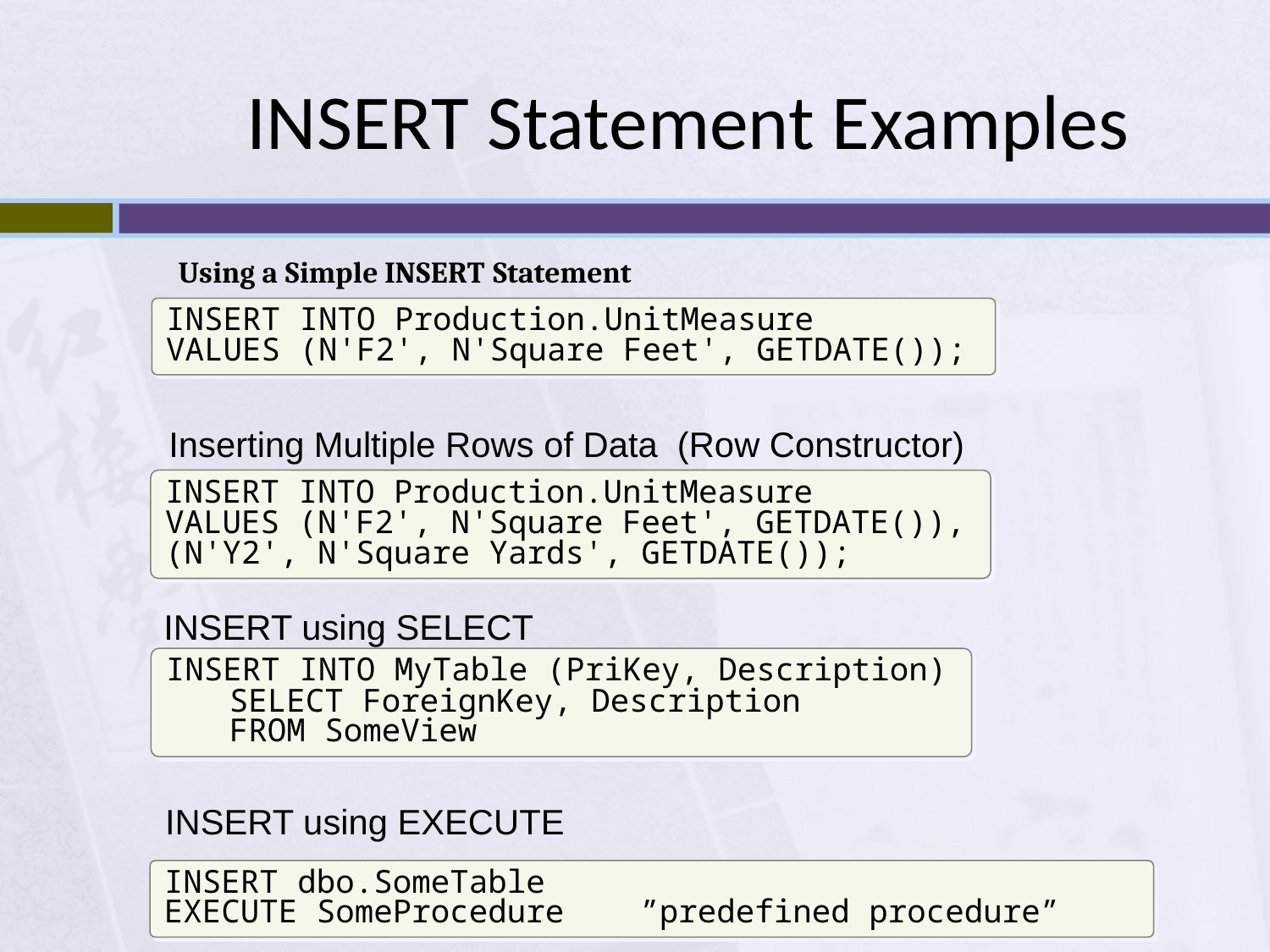

# INSERT Statement Examples
Using a Simple INSERT Statement
INSERT INTO Production.UnitMeasure
VALUES (N'F2', N'Square Feet', GETDATE());
Inserting Multiple Rows of Data  (Row Constructor)
INSERT INTO Production.UnitMeasure
VALUES (N'F2', N'Square Feet', GETDATE()), (N'Y2', N'Square Yards', GETDATE());
INSERT using SELECT
INSERT INTO MyTable (PriKey, Description)
	SELECT ForeignKey, Description
	FROM SomeView
INSERT using EXECUTE
INSERT dbo.SomeTable
EXECUTE SomeProcedure    ”predefined procedure”